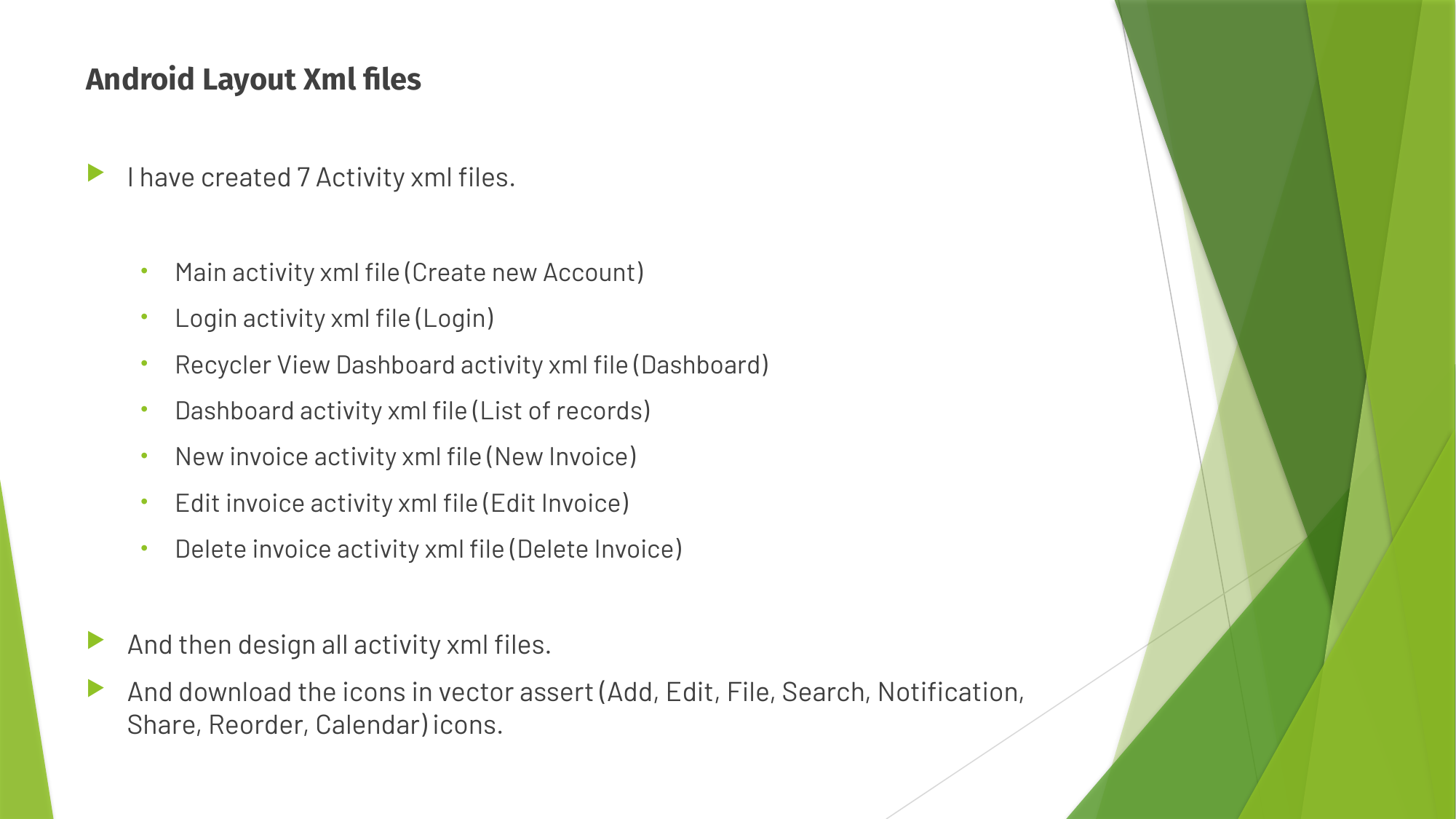

Android Layout Xml files

I have created 7 Activity xml files.

Main activity xml file (Create new Account)
Login activity xml file (Login)
Recycler View Dashboard activity xml file (Dashboard)
Dashboard activity xml file (List of records)
New invoice activity xml file (New Invoice)
Edit invoice activity xml file (Edit Invoice)
Delete invoice activity xml file (Delete Invoice)

And then design all activity xml files.
And download the icons in vector assert (Add, Edit, File, Search, Notification, Share, Reorder, Calendar) icons.